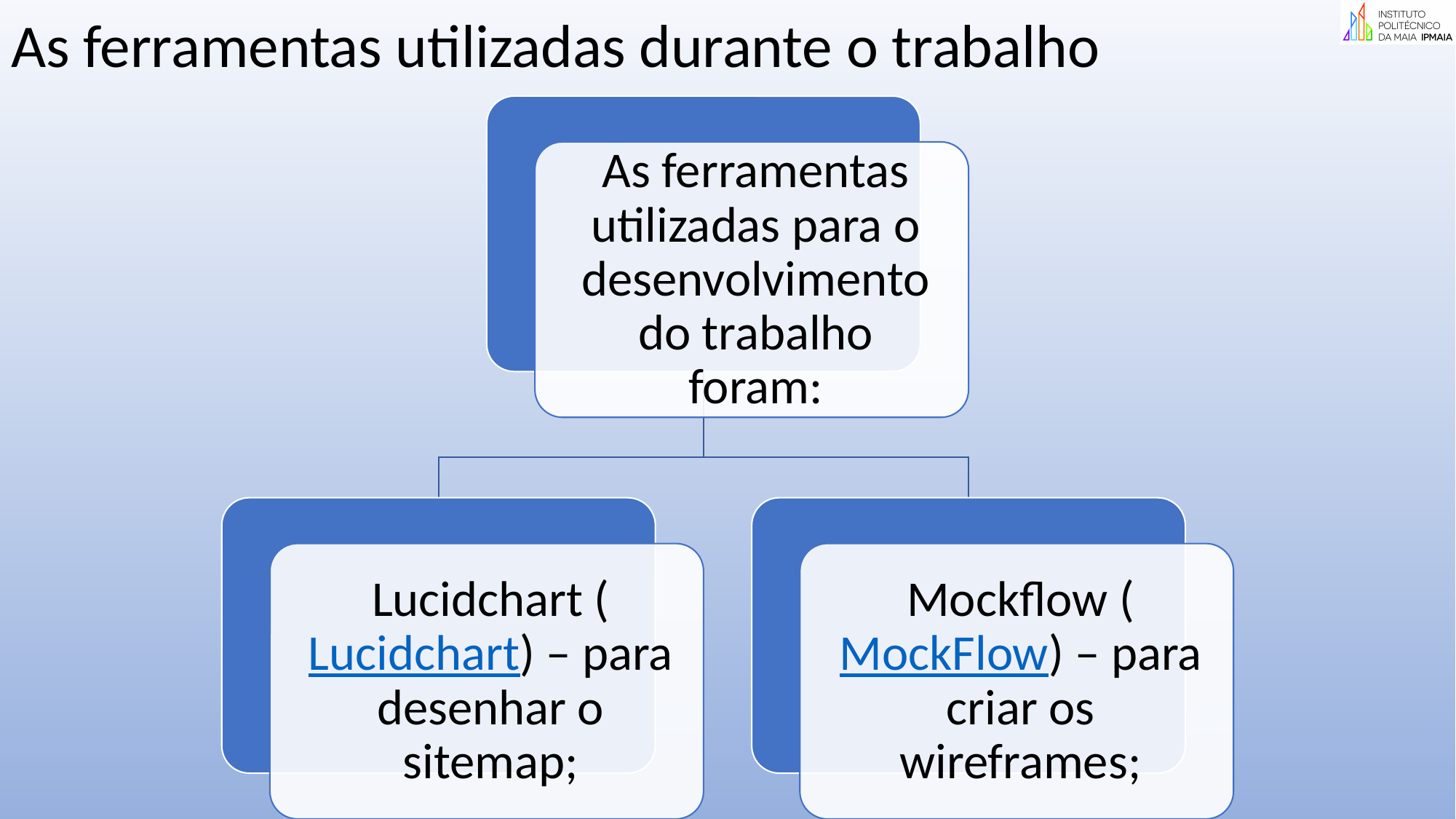

# As ferramentas utilizadas durante o trabalho
As ferramentas utilizadas para o desenvolvimento do trabalho foram:
Lucidchart (Lucidchart) – para desenhar o sitemap;
Mockflow (MockFlow) – para criar os wireframes;